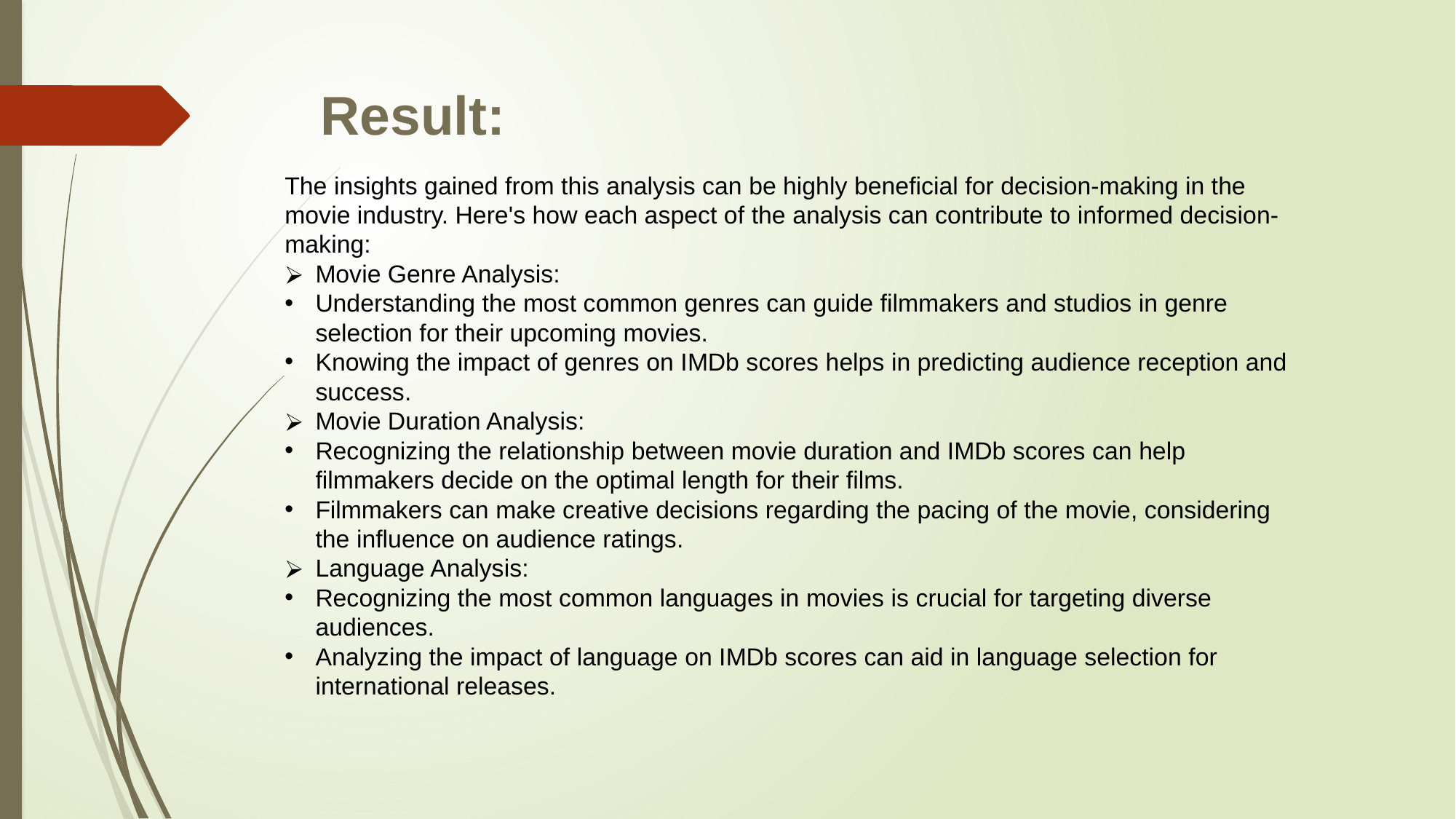

# Result:
The insights gained from this analysis can be highly beneficial for decision-making in the movie industry. Here's how each aspect of the analysis can contribute to informed decision-making:
Movie Genre Analysis:
Understanding the most common genres can guide filmmakers and studios in genre selection for their upcoming movies.
Knowing the impact of genres on IMDb scores helps in predicting audience reception and success.
Movie Duration Analysis:
Recognizing the relationship between movie duration and IMDb scores can help filmmakers decide on the optimal length for their films.
Filmmakers can make creative decisions regarding the pacing of the movie, considering the influence on audience ratings.
Language Analysis:
Recognizing the most common languages in movies is crucial for targeting diverse audiences.
Analyzing the impact of language on IMDb scores can aid in language selection for international releases.